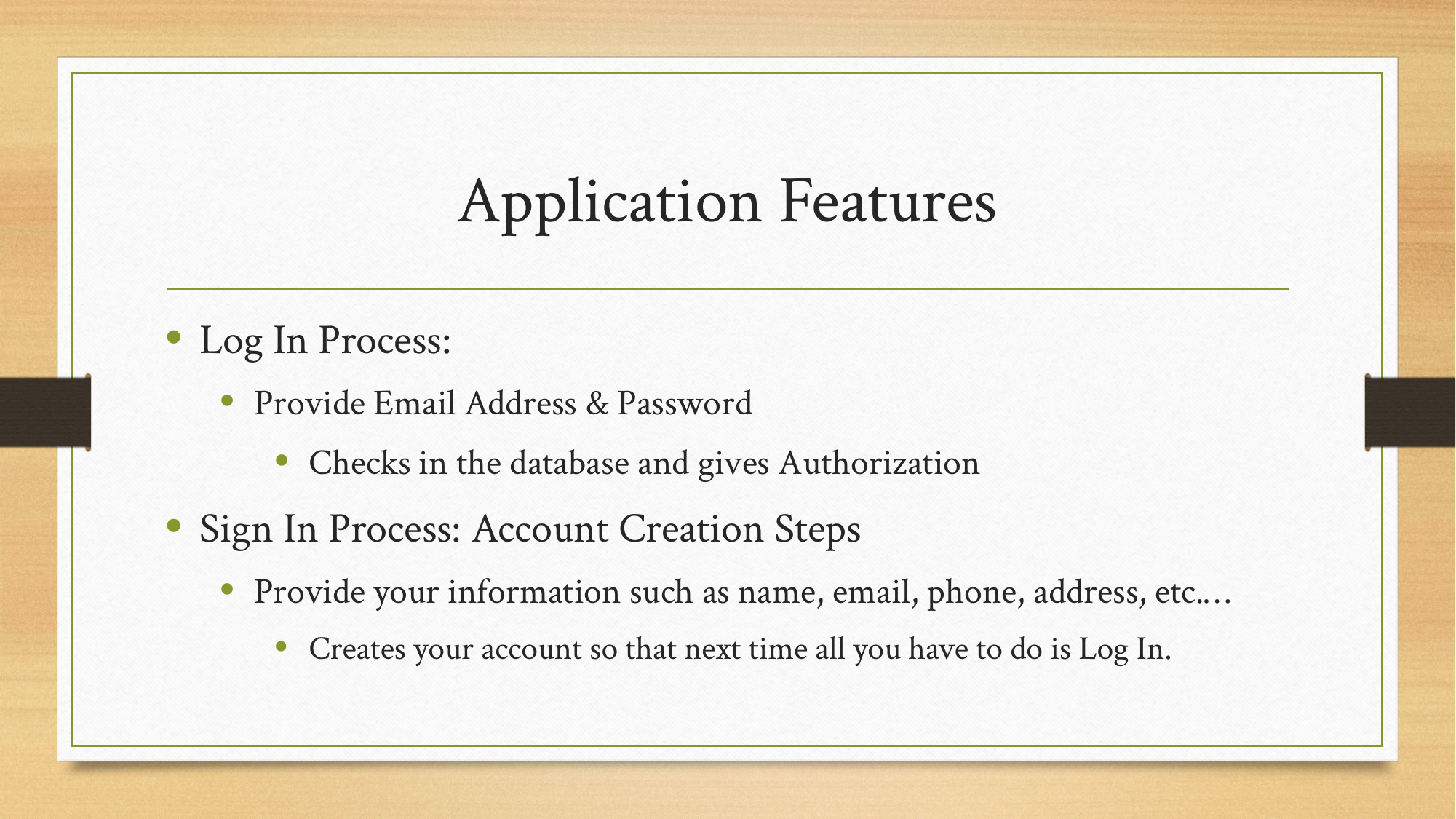

# Application Features
Log In Process:
Provide Email Address & Password
Checks in the database and gives Authorization
Sign In Process: Account Creation Steps
Provide your information such as name, email, phone, address, etc.…
Creates your account so that next time all you have to do is Log In.